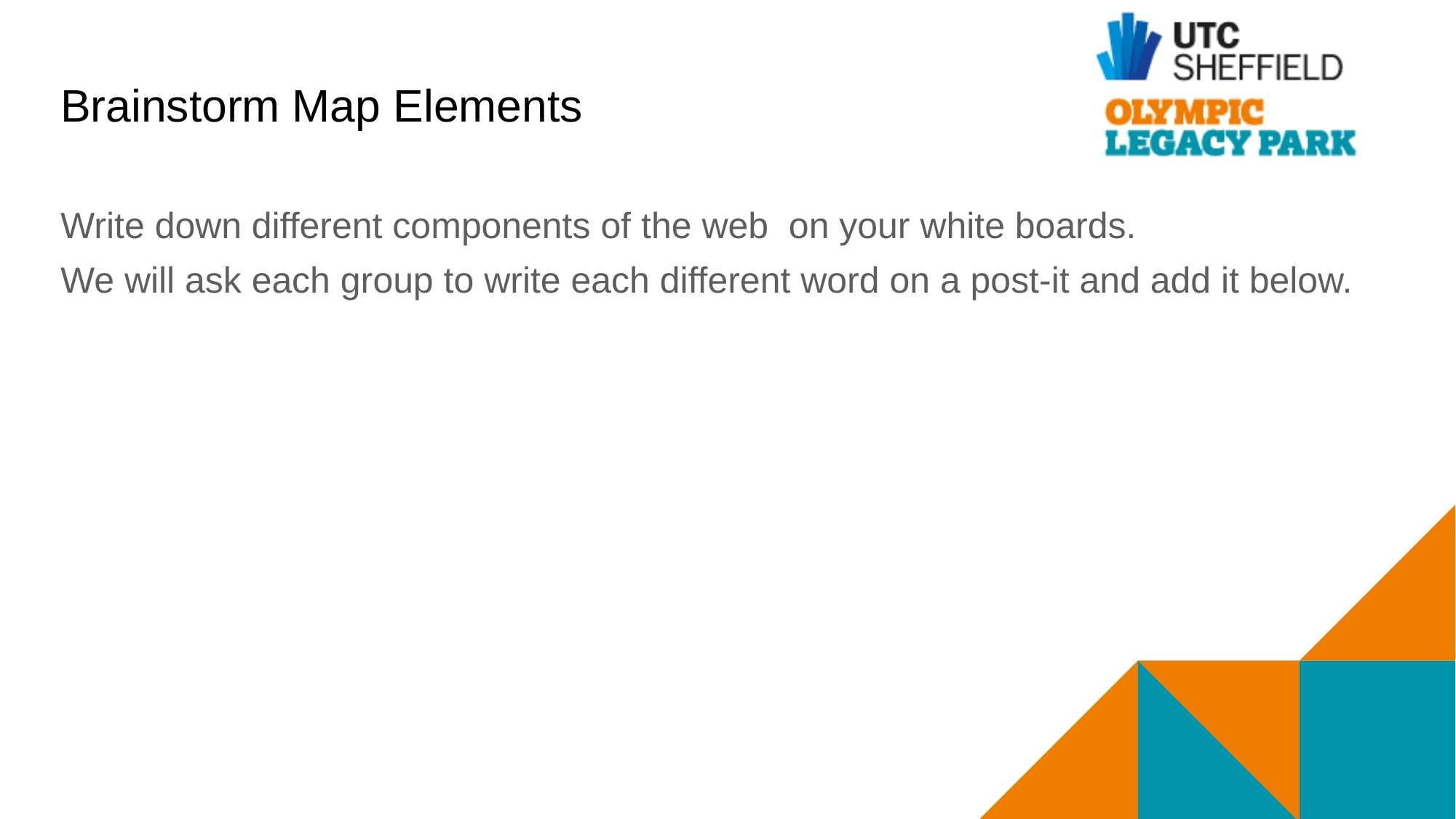

# Brainstorm Map Elements
Write down different components of the web  on your white boards.
We will ask each group to write each different word on a post-it and add it below.